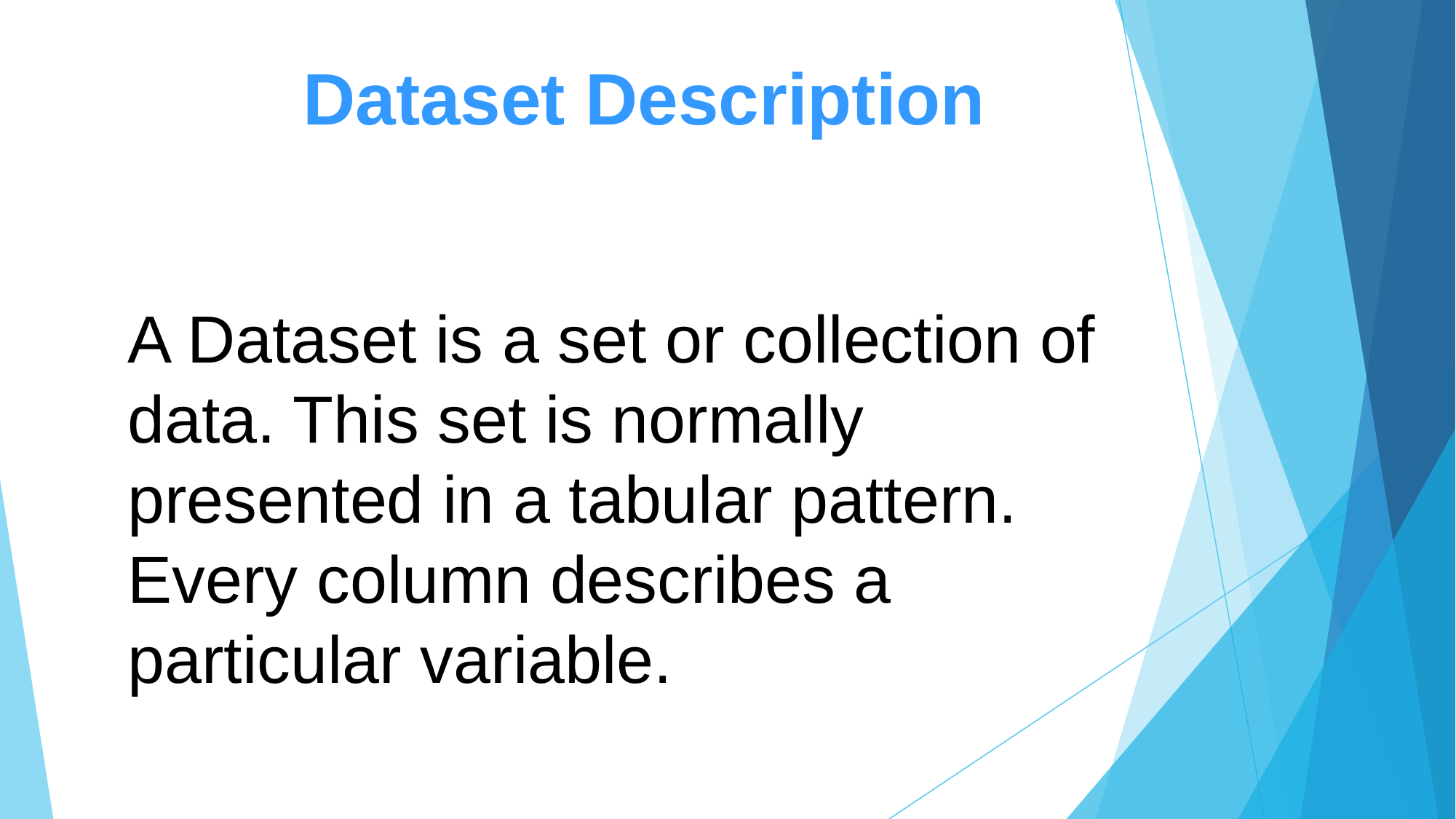

# Dataset Description
A Dataset is a set or collection of data. This set is normally presented in a tabular pattern. Every column describes a particular variable.